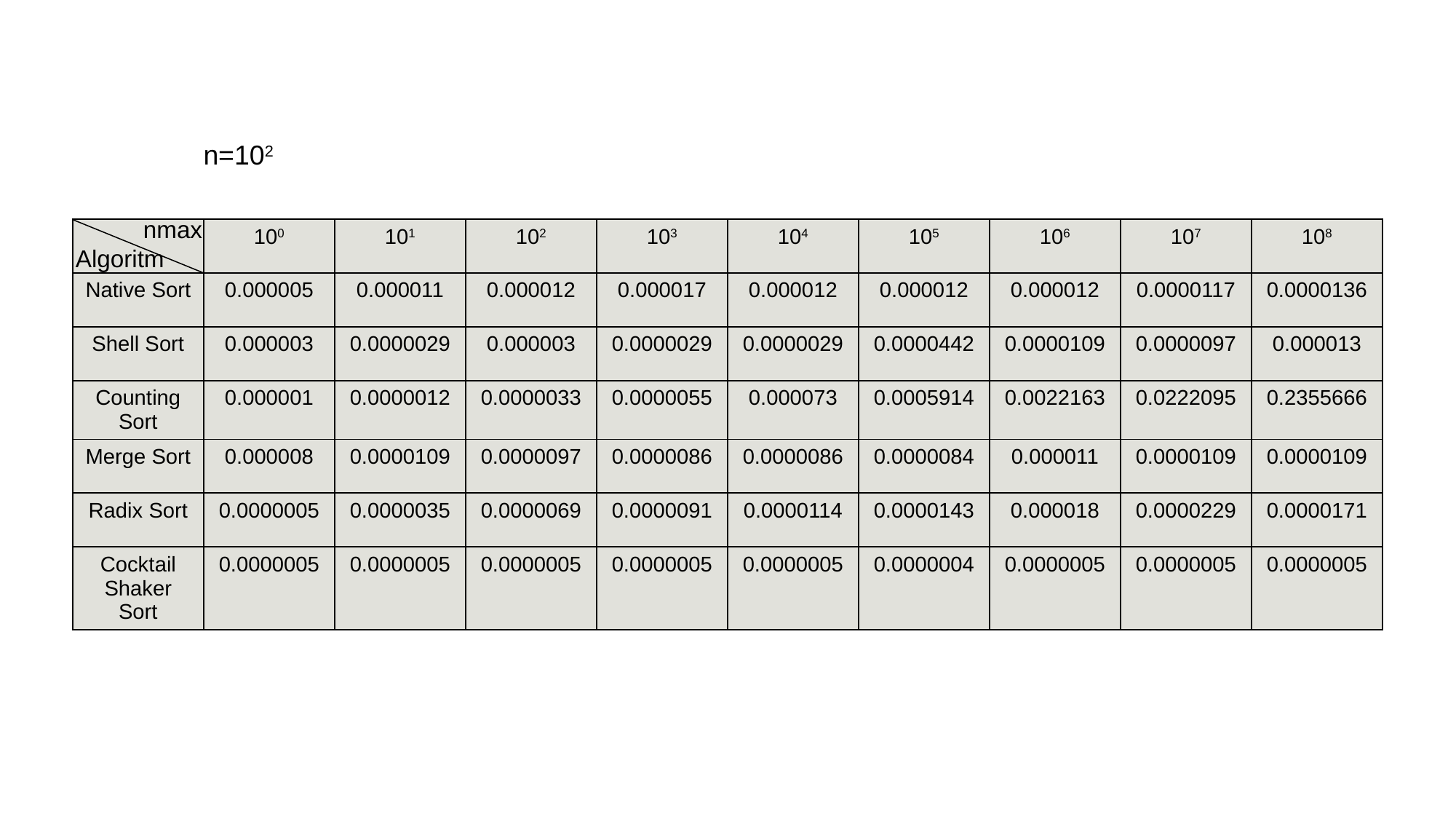

n=102
nmax
|  | 100 | 101 | 102 | 103 | 104 | 105 | 106 | 107 | 108 |
| --- | --- | --- | --- | --- | --- | --- | --- | --- | --- |
| Native Sort | 0.000005 | 0.000011 | 0.000012 | 0.000017 | 0.000012 | 0.000012 | 0.000012 | 0.0000117 | 0.0000136 |
| Shell Sort | 0.000003 | 0.0000029 | 0.000003 | 0.0000029 | 0.0000029 | 0.0000442 | 0.0000109 | 0.0000097 | 0.000013 |
| Counting Sort | 0.000001 | 0.0000012 | 0.0000033 | 0.0000055 | 0.000073 | 0.0005914 | 0.0022163 | 0.0222095 | 0.2355666 |
| Merge Sort | 0.000008 | 0.0000109 | 0.0000097 | 0.0000086 | 0.0000086 | 0.0000084 | 0.000011 | 0.0000109 | 0.0000109 |
| Radix Sort | 0.0000005 | 0.0000035 | 0.0000069 | 0.0000091 | 0.0000114 | 0.0000143 | 0.000018 | 0.0000229 | 0.0000171 |
| Cocktail Shaker Sort | 0.0000005 | 0.0000005 | 0.0000005 | 0.0000005 | 0.0000005 | 0.0000004 | 0.0000005 | 0.0000005 | 0.0000005 |
Algoritm